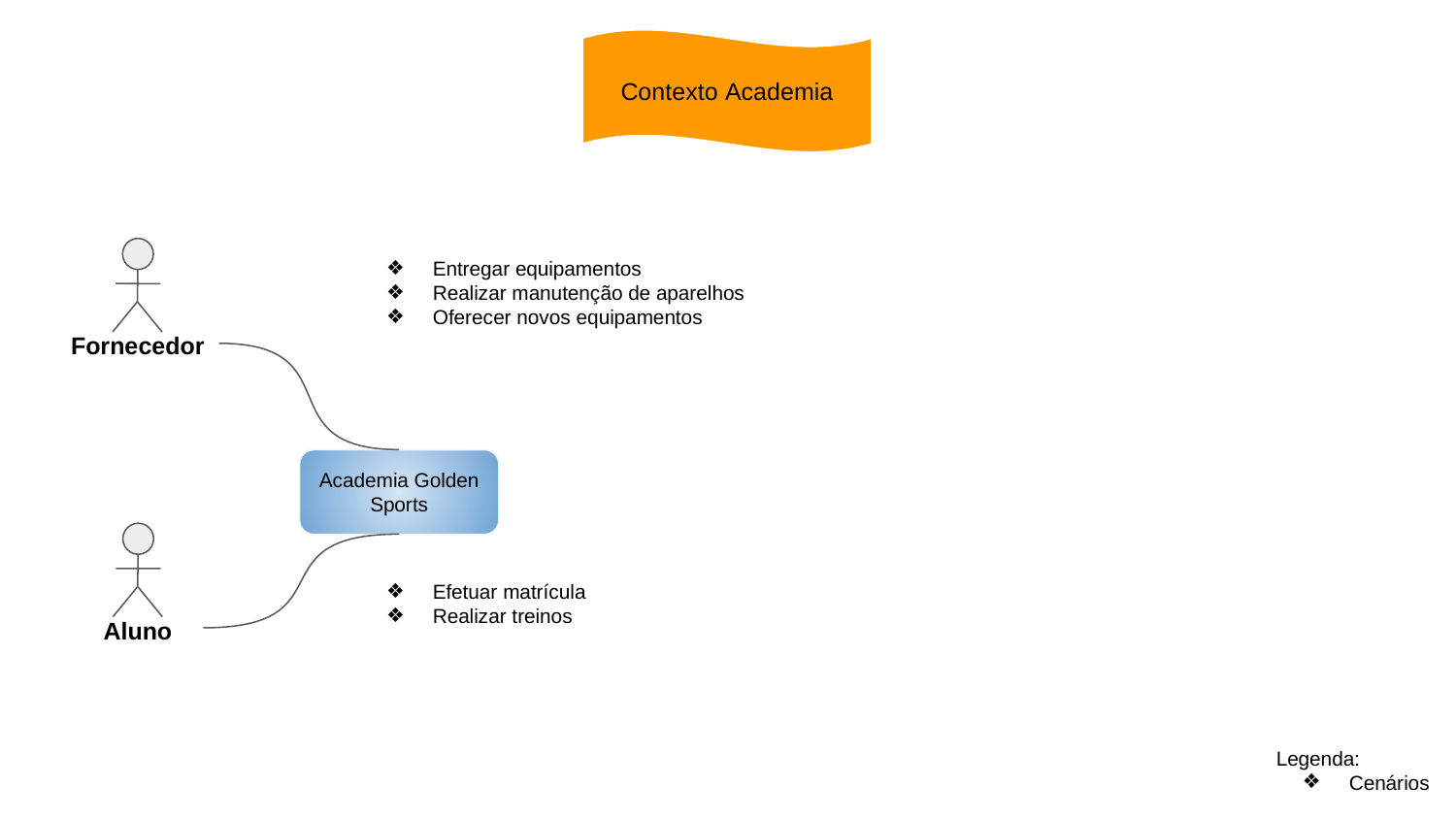

Contexto Academia

Fornecedor
Entregar equipamentos
Realizar manutenção de aparelhos
Oferecer novos equipamentos

Academia Golden Sports

Aluno
Efetuar matrícula
Realizar treinos

Legenda:
Cenários